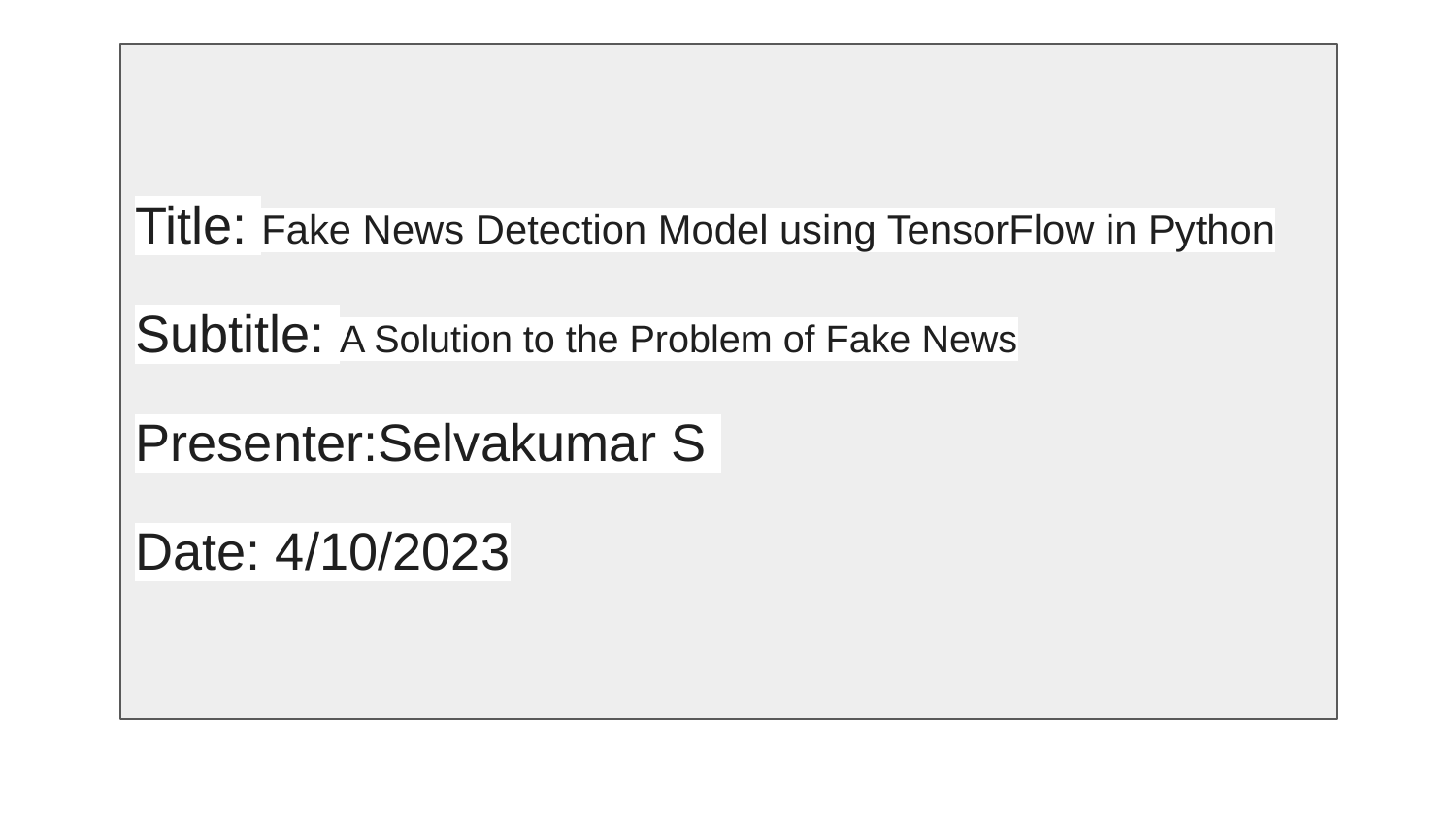

Title: Fake News Detection Model using TensorFlow in Python
Subtitle: A Solution to the Problem of Fake News
Presenter:Selvakumar S
Date: 4/10/2023